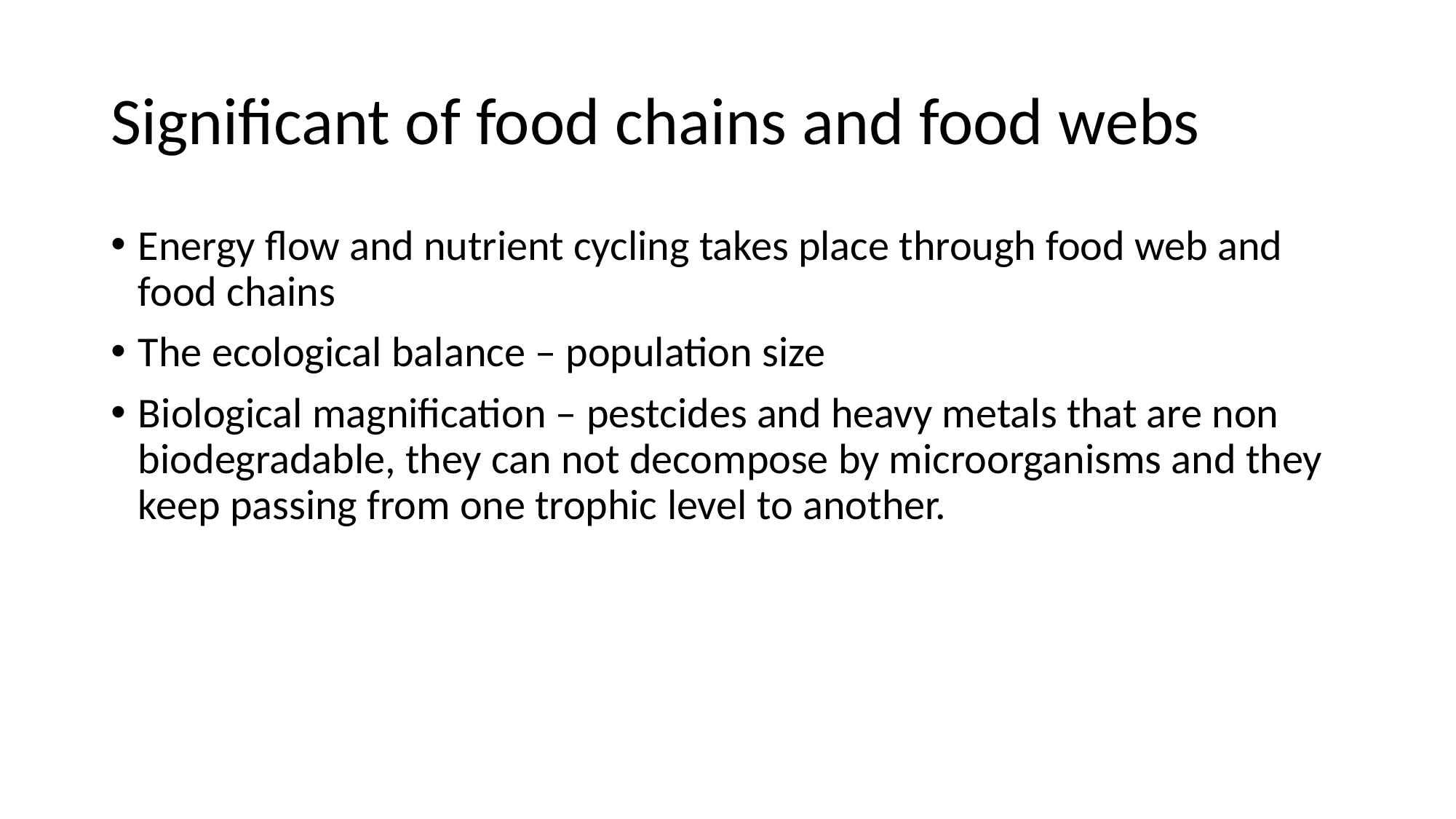

# Significant of food chains and food webs
Energy flow and nutrient cycling takes place through food web and food chains
The ecological balance – population size
Biological magnification – pestcides and heavy metals that are non biodegradable, they can not decompose by microorganisms and they keep passing from one trophic level to another.